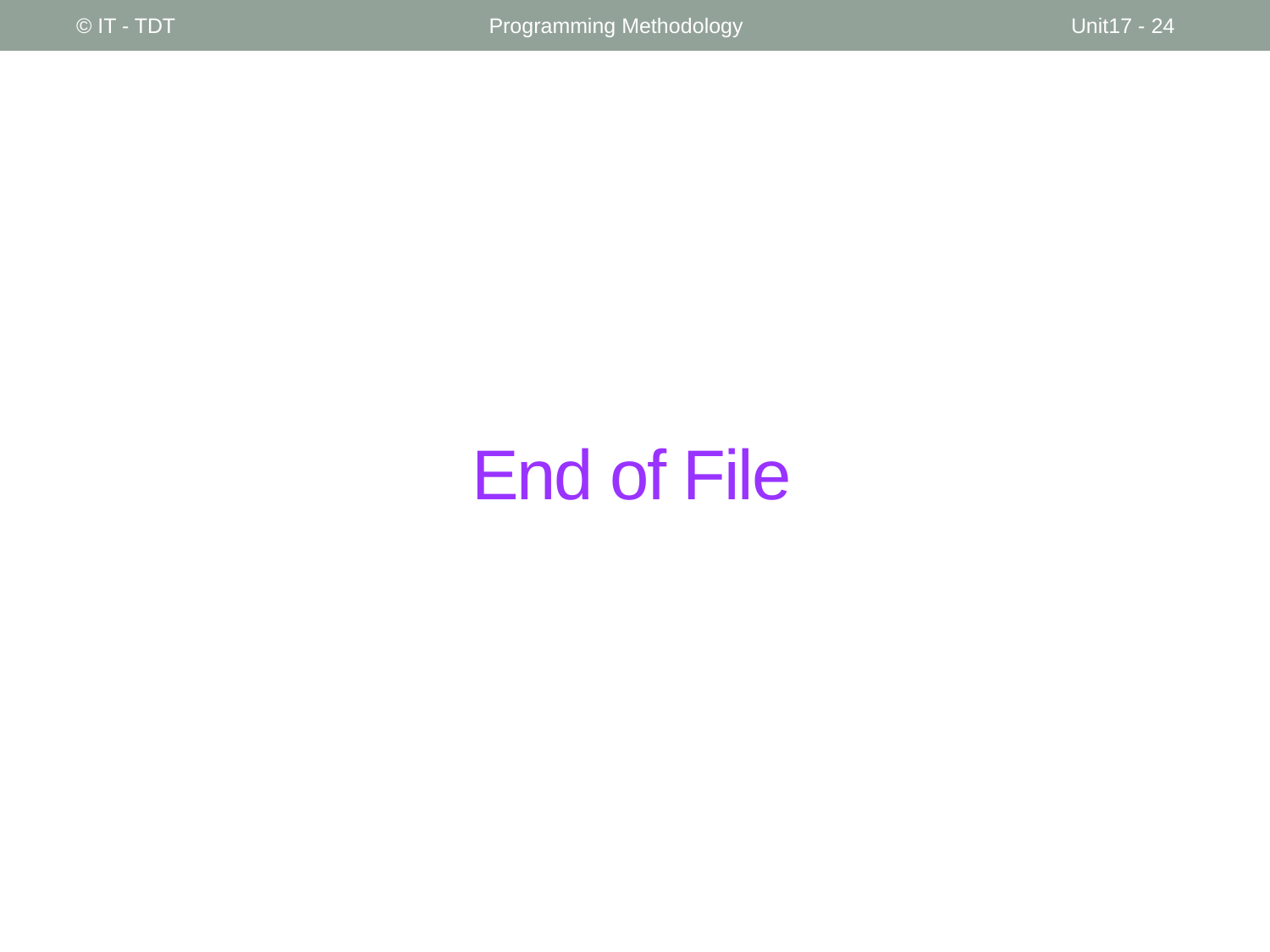

© IT - TDT
Programming Methodology
Unit17 - 24
# End of File